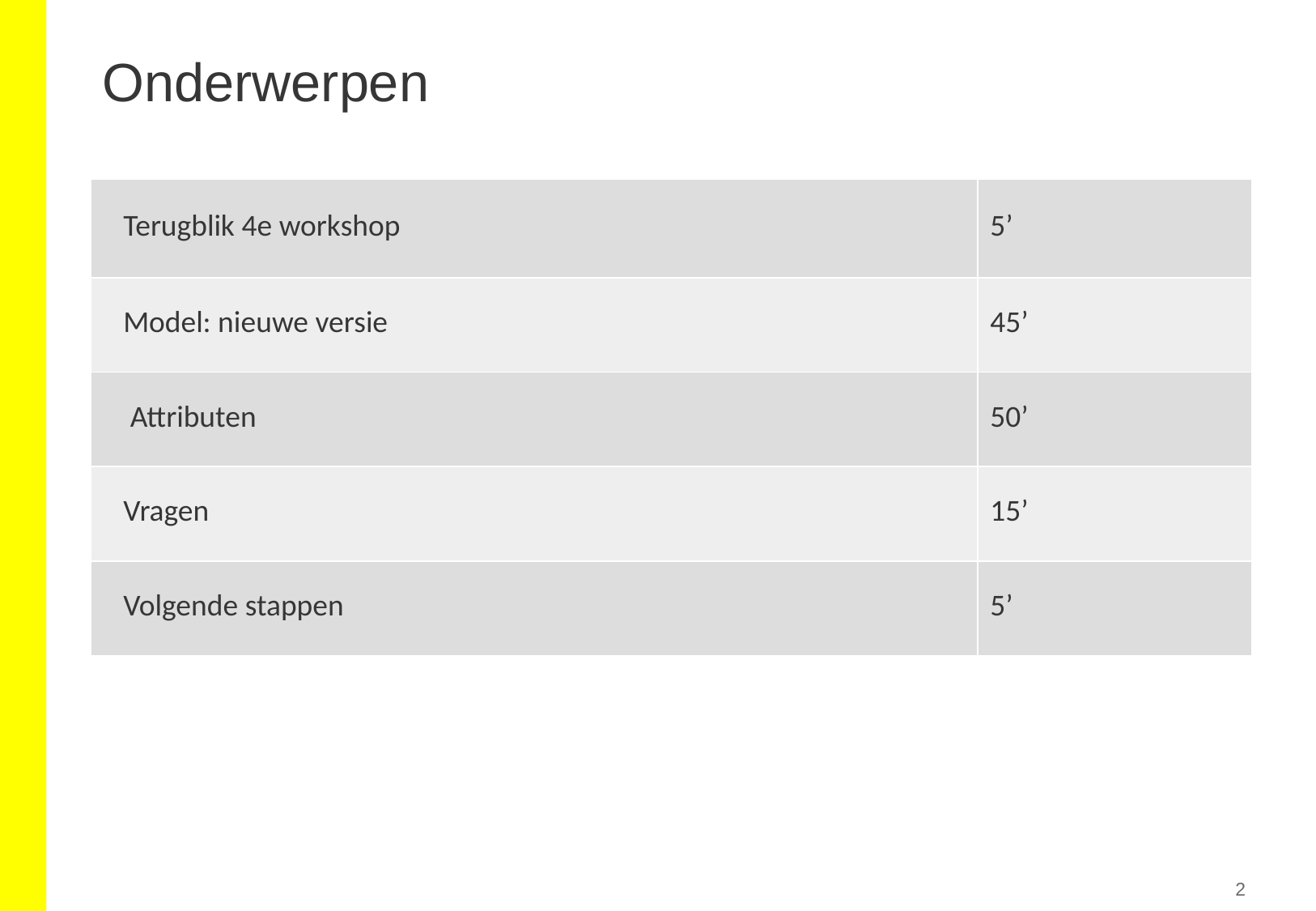

# Onderwerpen
| Terugblik 4e workshop | 5’ |
| --- | --- |
| Model: nieuwe versie | 45’ |
| Attributen | 50’ |
| Vragen | 15’ |
| Volgende stappen | 5’ |
2